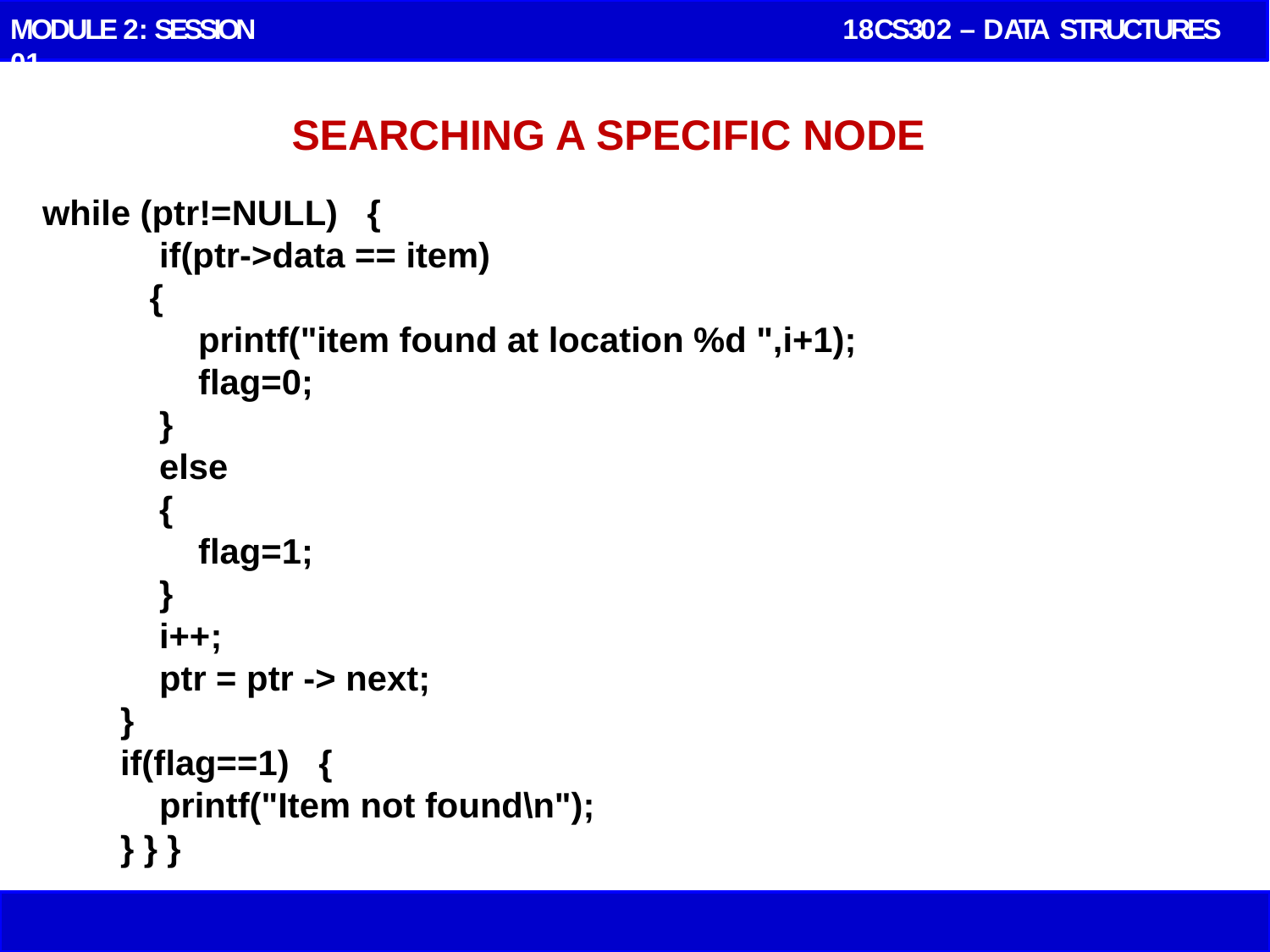

MODULE 2: SESSION 01
                                   18CS302 – DATA   STRUCTURES
# SEARCHING A SPECIFIC NODE
while (ptr!=NULL)   {
            if(ptr->data == item)
           {
                printf("item found at location %d ",i+1);
                flag=0;
            }
            else
            {
                flag=1;
            }
            i++;
            ptr = ptr -> next;
        }
        if(flag==1)   {
            printf("Item not found\n");
        } } }